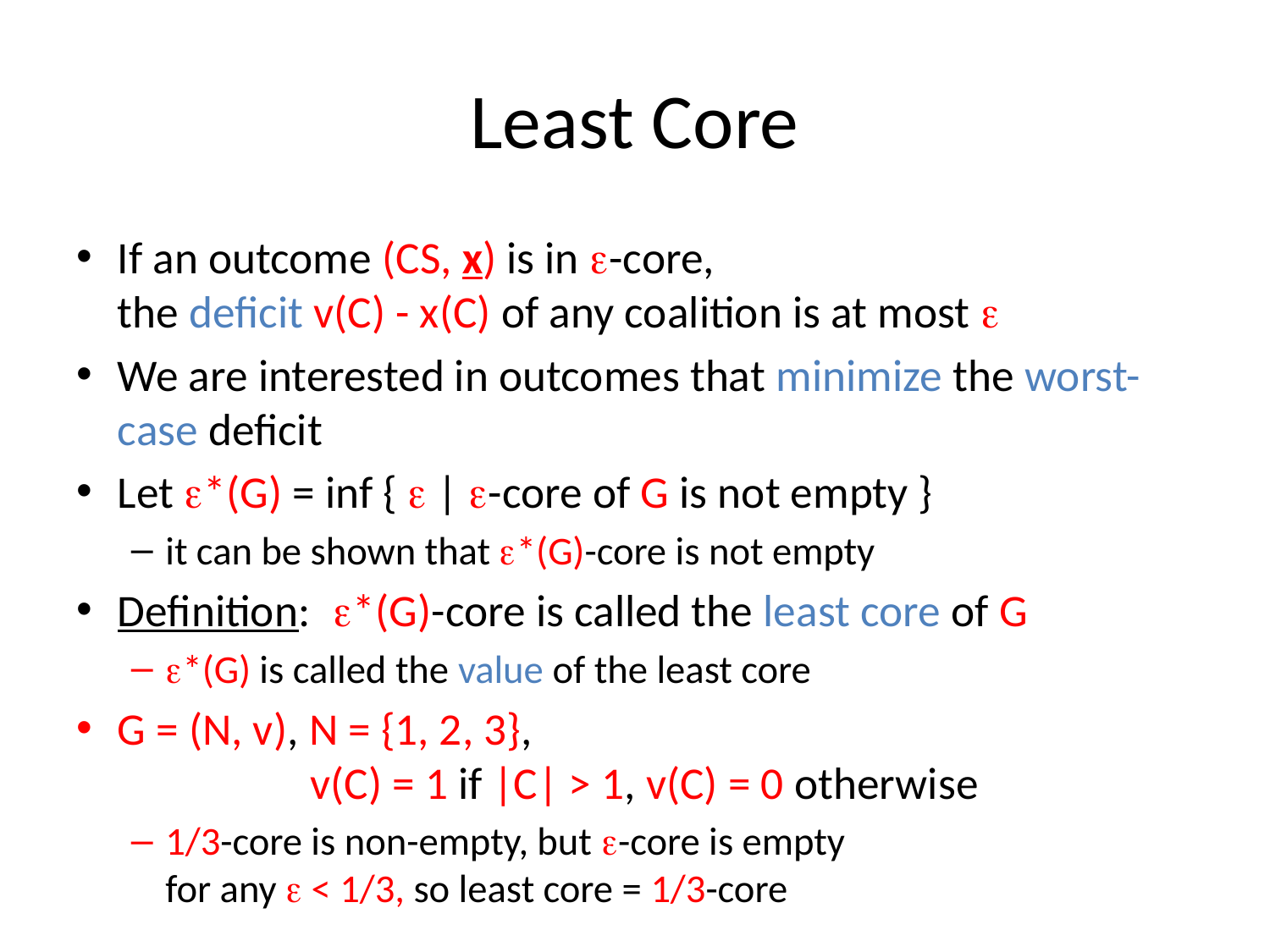

# Least Core
If an outcome (CS, x) is in ε-core,
the deficit v(C) - x(C) of any coalition is at most ε
We are interested in outcomes that minimize the worst-case deficit
Let ε*(G) = inf { ε | ε-core of G is not empty }
it can be shown that ε*(G)-core is not empty
Definition: ε*(G)-core is called the least core of G
ε*(G) is called the value of the least core
G = (N, v), N = {1, 2, 3},
                   v(C) = 1 if |C| > 1, v(C) = 0 otherwise
1/3-core is non-empty, but ε-core is empty
for any ε < 1/3, so least core = 1/3-core